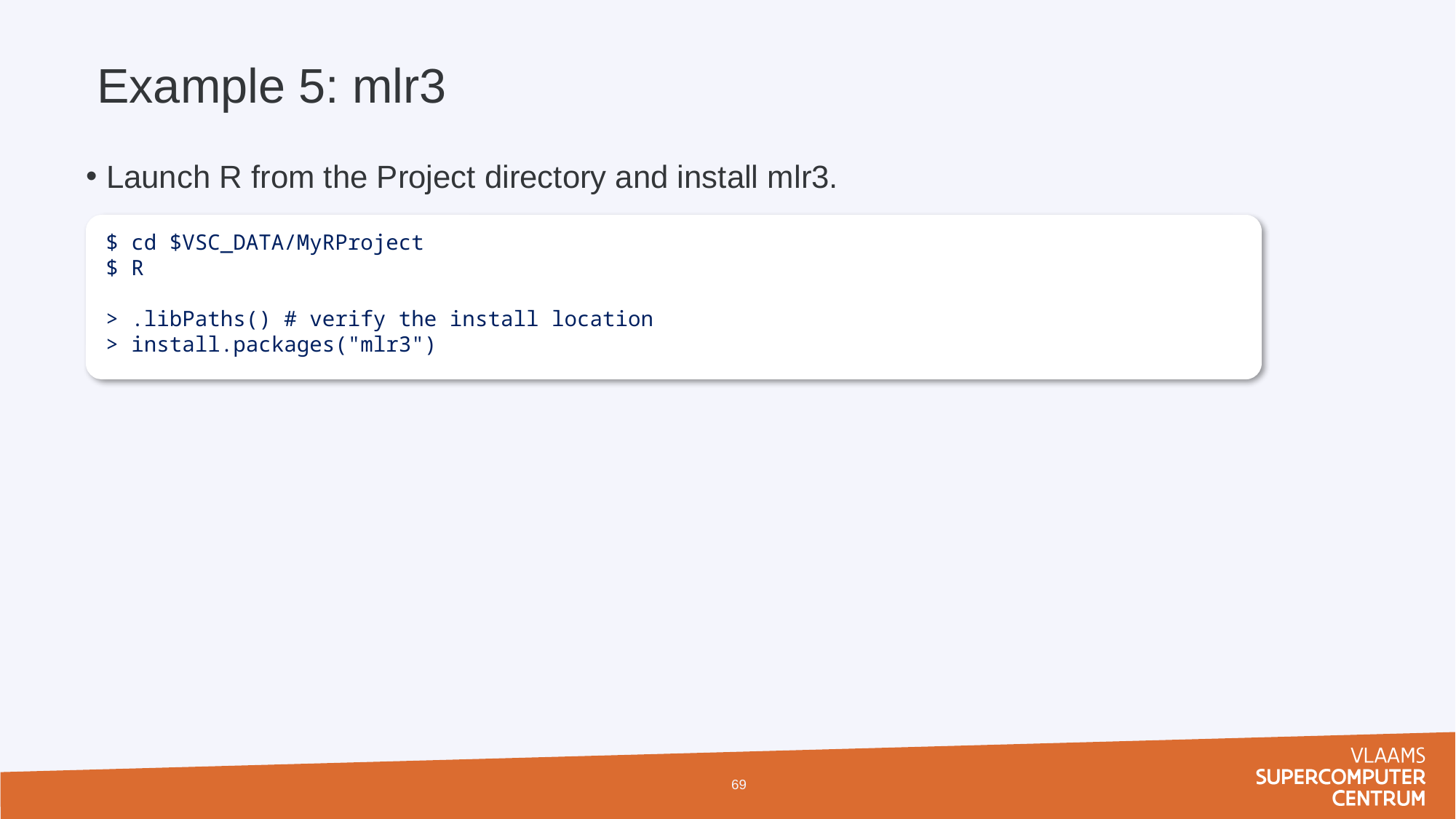

Example 5: mlr3

Launch R from the Project directory and install mlr3.

$ cd $VSC_DATA/MyRProject
$ R
> .libPaths() # verify the install location
> install.packages("mlr3")

69